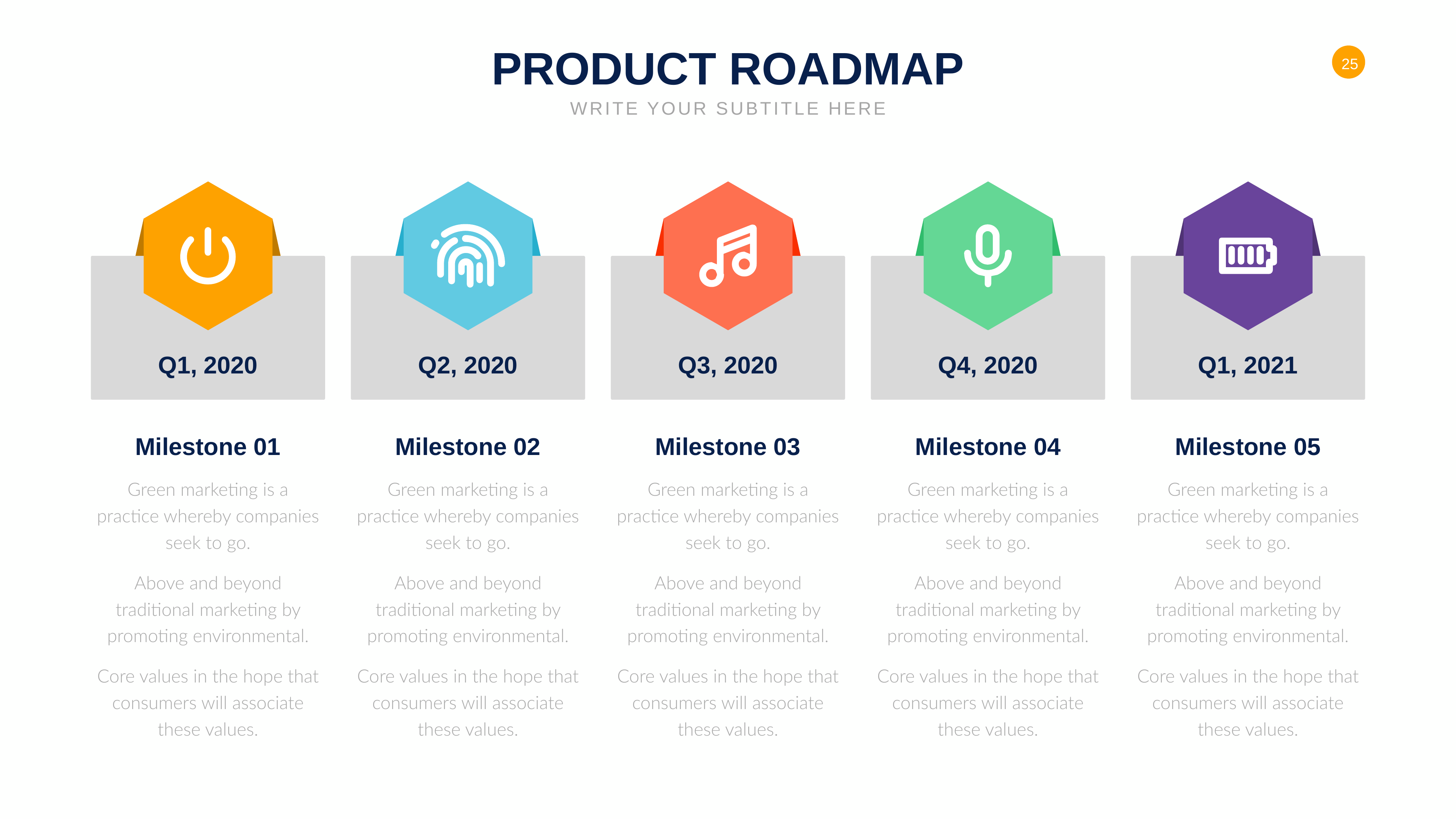

PRODUCT ROADMAP
WRITE YOUR SUBTITLE HERE

Q1, 2020
Q2, 2020
Q3, 2020
Q4, 2020
Q1, 2021
Milestone 01
Milestone 02
Milestone 03
Milestone 04
Milestone 05
Green marketing is a practice whereby companies seek to go.
Above and beyond traditional marketing by promoting environmental.
Core values in the hope that consumers will associate these values.
Green marketing is a practice whereby companies seek to go.
Above and beyond traditional marketing by promoting environmental.
Core values in the hope that consumers will associate these values.
Green marketing is a practice whereby companies seek to go.
Above and beyond traditional marketing by promoting environmental.
Core values in the hope that consumers will associate these values.
Green marketing is a practice whereby companies seek to go.
Above and beyond traditional marketing by promoting environmental.
Core values in the hope that consumers will associate these values.
Green marketing is a practice whereby companies seek to go.
Above and beyond traditional marketing by promoting environmental.
Core values in the hope that consumers will associate these values.